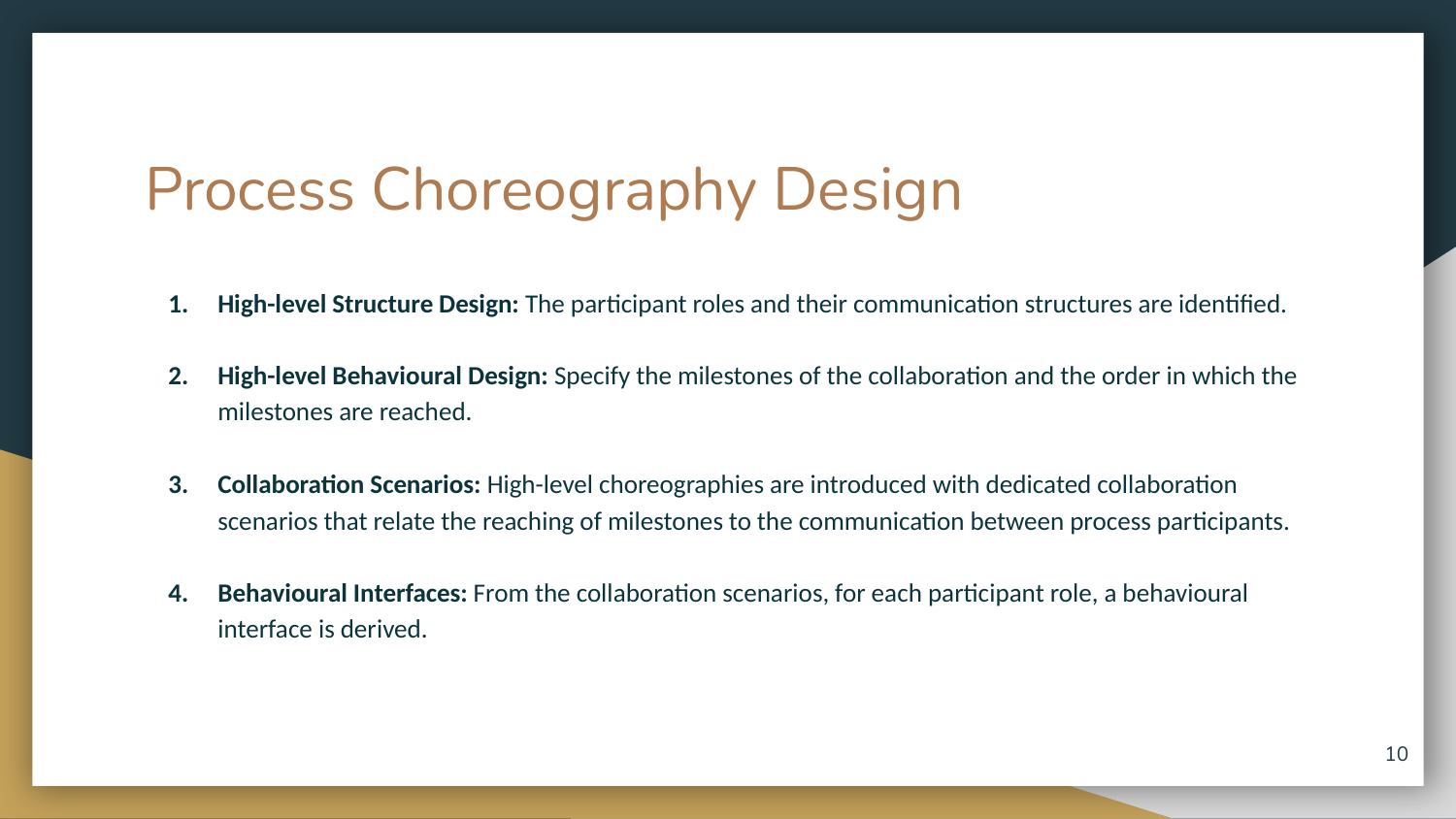

# Process Choreography Design
High-level Structure Design: The participant roles and their communication structures are identified.

High-level Behavioural Design: Specify the milestones of the collaboration and the order in which the milestones are reached.

Collaboration Scenarios: High-level choreographies are introduced with dedicated collaboration scenarios that relate the reaching of milestones to the communication between process participants.

Behavioural Interfaces: From the collaboration scenarios, for each participant role, a behavioural interface is derived.
10